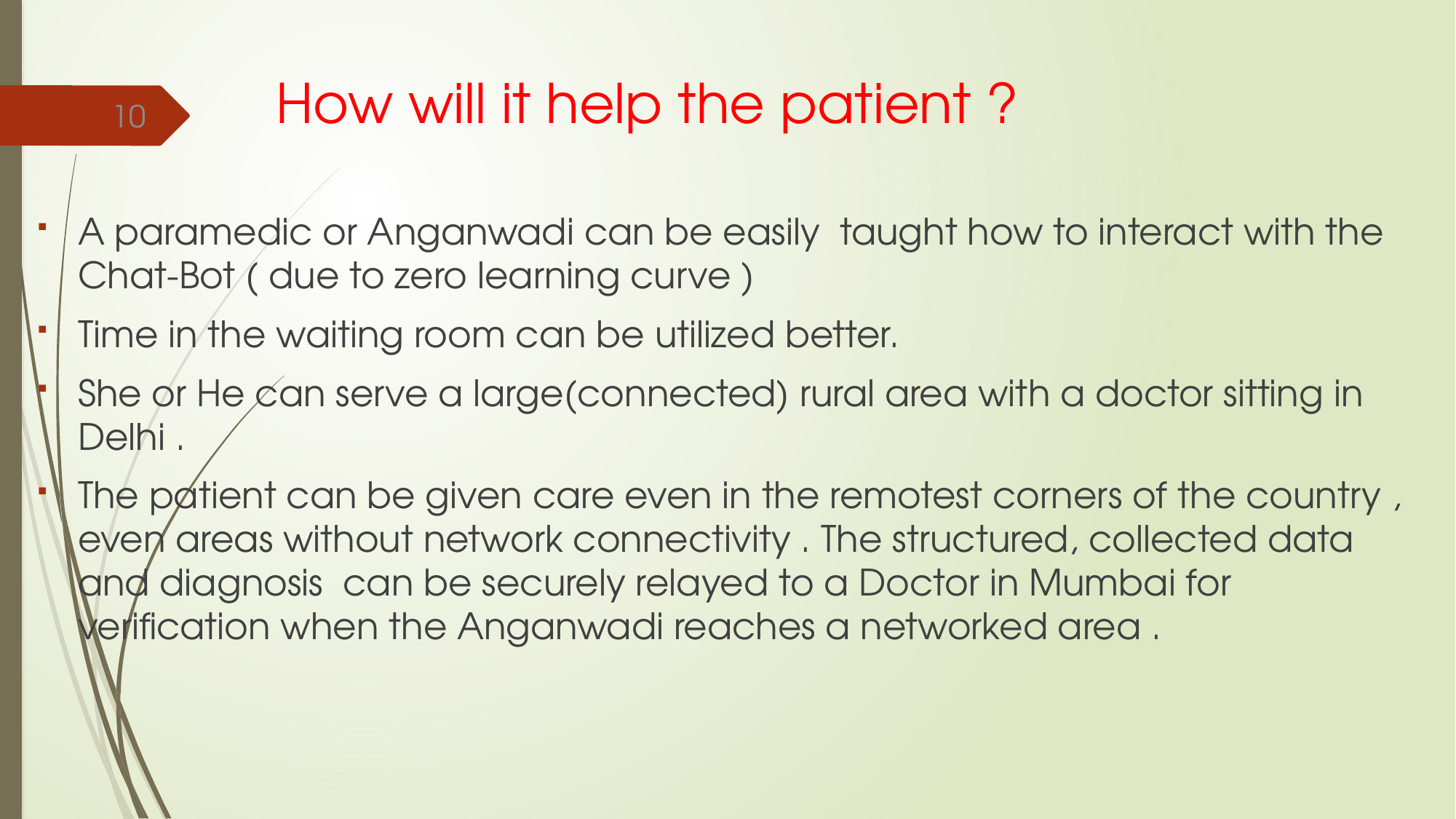

# How will it help the patient ?
10
A paramedic or Anganwadi can be easily  taught how to interact with the Chat-Bot ( due to zero learning curve )
Time in the waiting room can be utilized better.
She or He can serve a large(connected) rural area with a doctor sitting in Delhi .
The patient can be given care even in the remotest corners of the country , even areas without network connectivity . The structured, collected data and diagnosis  can be securely relayed to a Doctor in Mumbai for verification when the Anganwadi reaches a networked area .